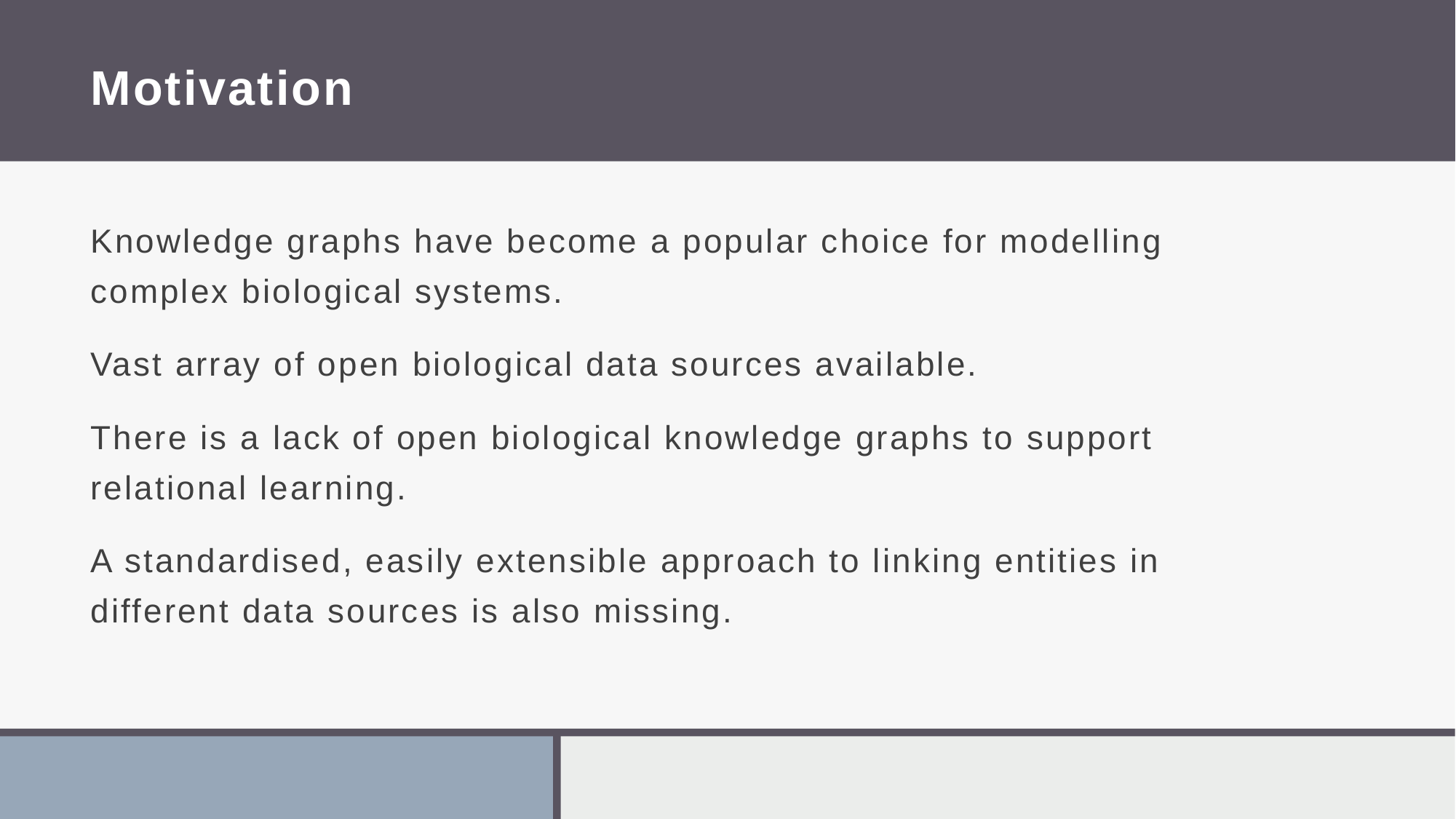

# Motivation
Knowledge graphs have become a popular choice for modelling complex biological systems.
Vast array of open biological data sources available.
There is a lack of open biological knowledge graphs to support relational learning.
A standardised, easily extensible approach to linking entities in different data sources is also missing.